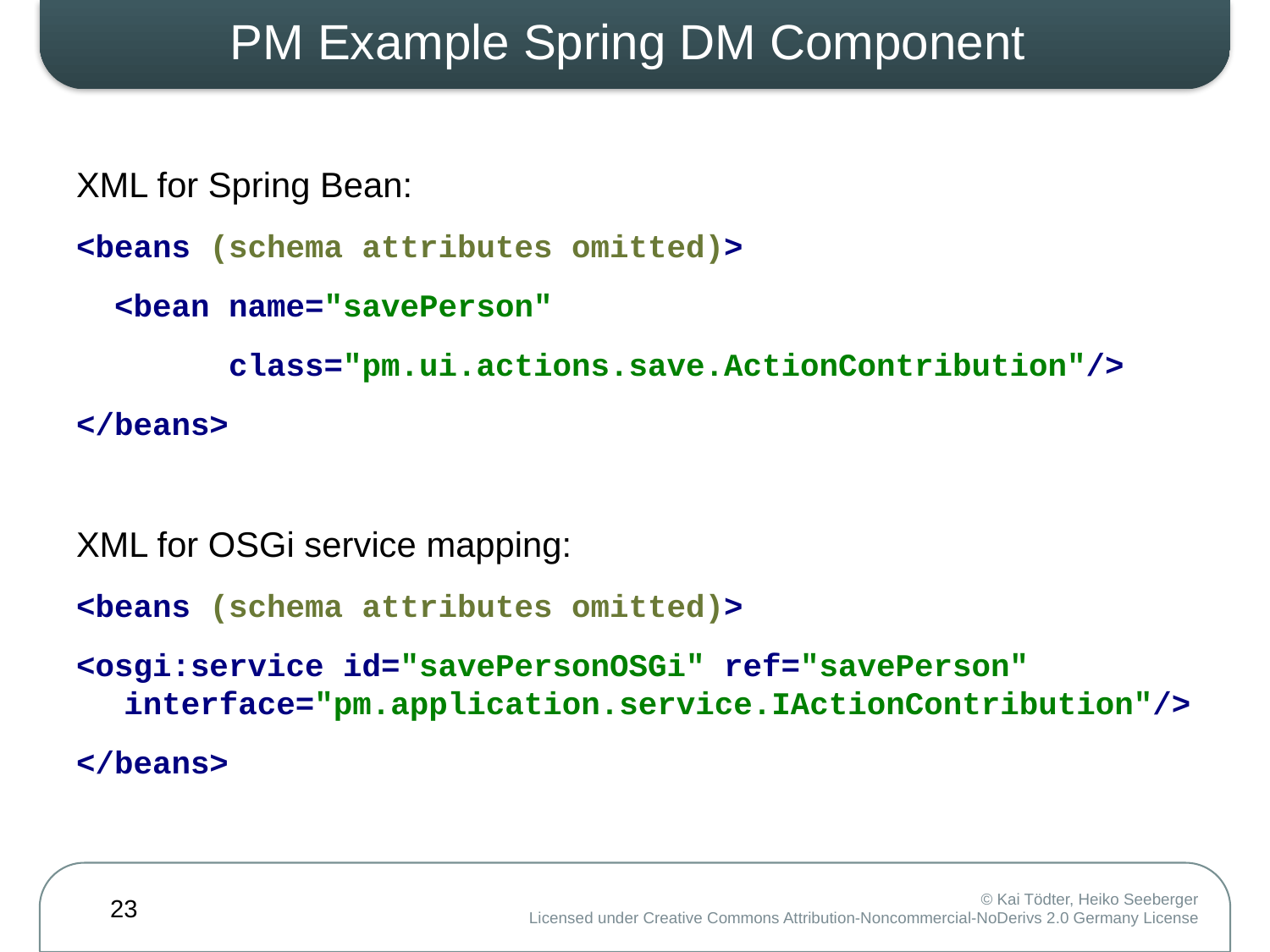

# PM Example Spring DM Component
XML for Spring Bean:
<beans (schema attributes omitted)>
  <bean name="savePerson"
        class="pm.ui.actions.save.ActionContribution"/>
</beans>

XML for OSGi service mapping:
<beans (schema attributes omitted)>
<osgi:service id="savePersonOSGi" ref="savePerson"
interface="pm.application.service.IActionContribution"/>
</beans>
23